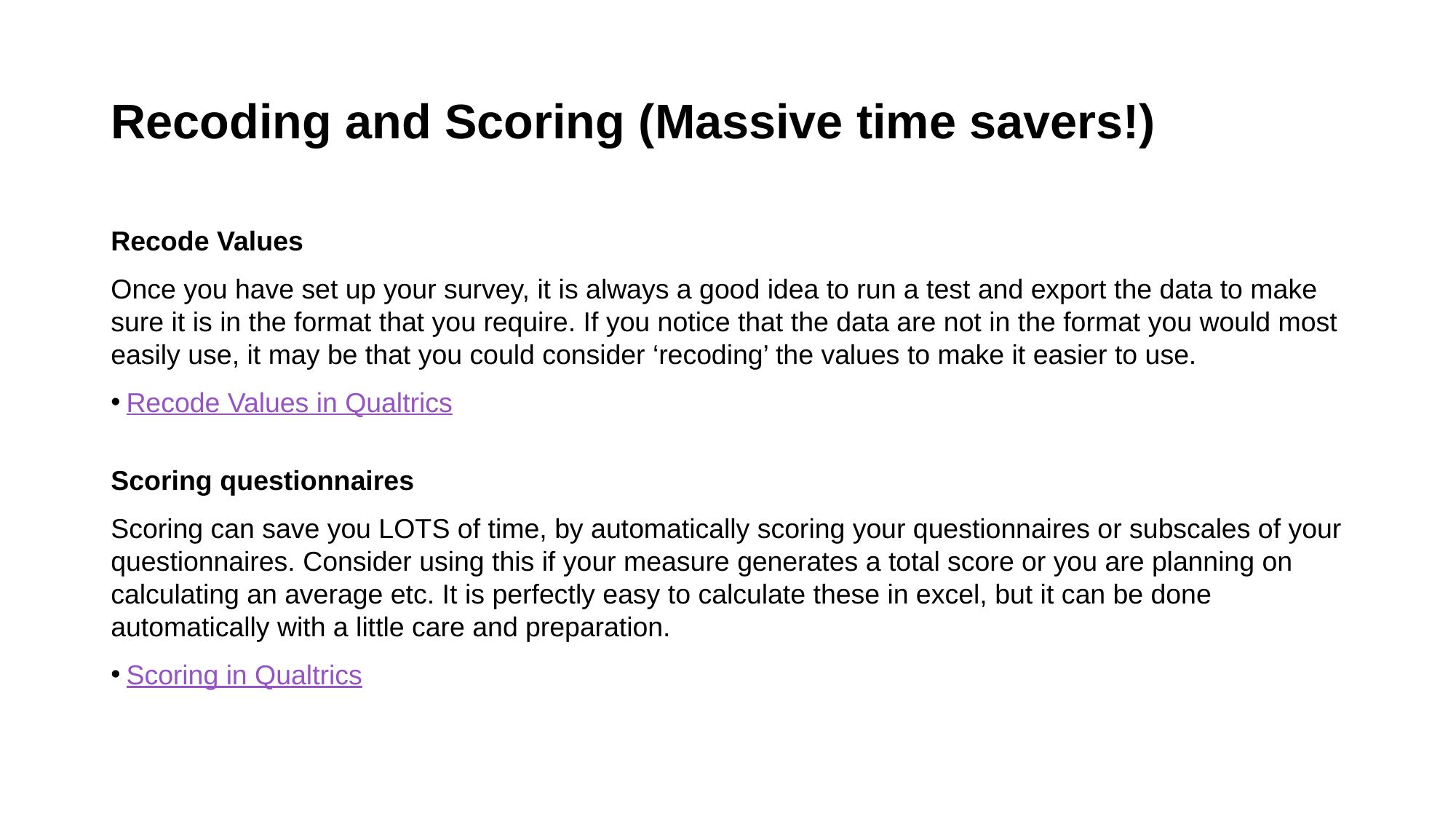

# Recoding and Scoring (Massive time savers!)
Recode Values
Once you have set up your survey, it is always a good idea to run a test and export the data to make sure it is in the format that you require. If you notice that the data are not in the format you would most easily use, it may be that you could consider ‘recoding’ the values to make it easier to use.
Recode Values in Qualtrics
Scoring questionnaires
Scoring can save you LOTS of time, by automatically scoring your questionnaires or subscales of your questionnaires. Consider using this if your measure generates a total score or you are planning on calculating an average etc. It is perfectly easy to calculate these in excel, but it can be done automatically with a little care and preparation.
Scoring in Qualtrics